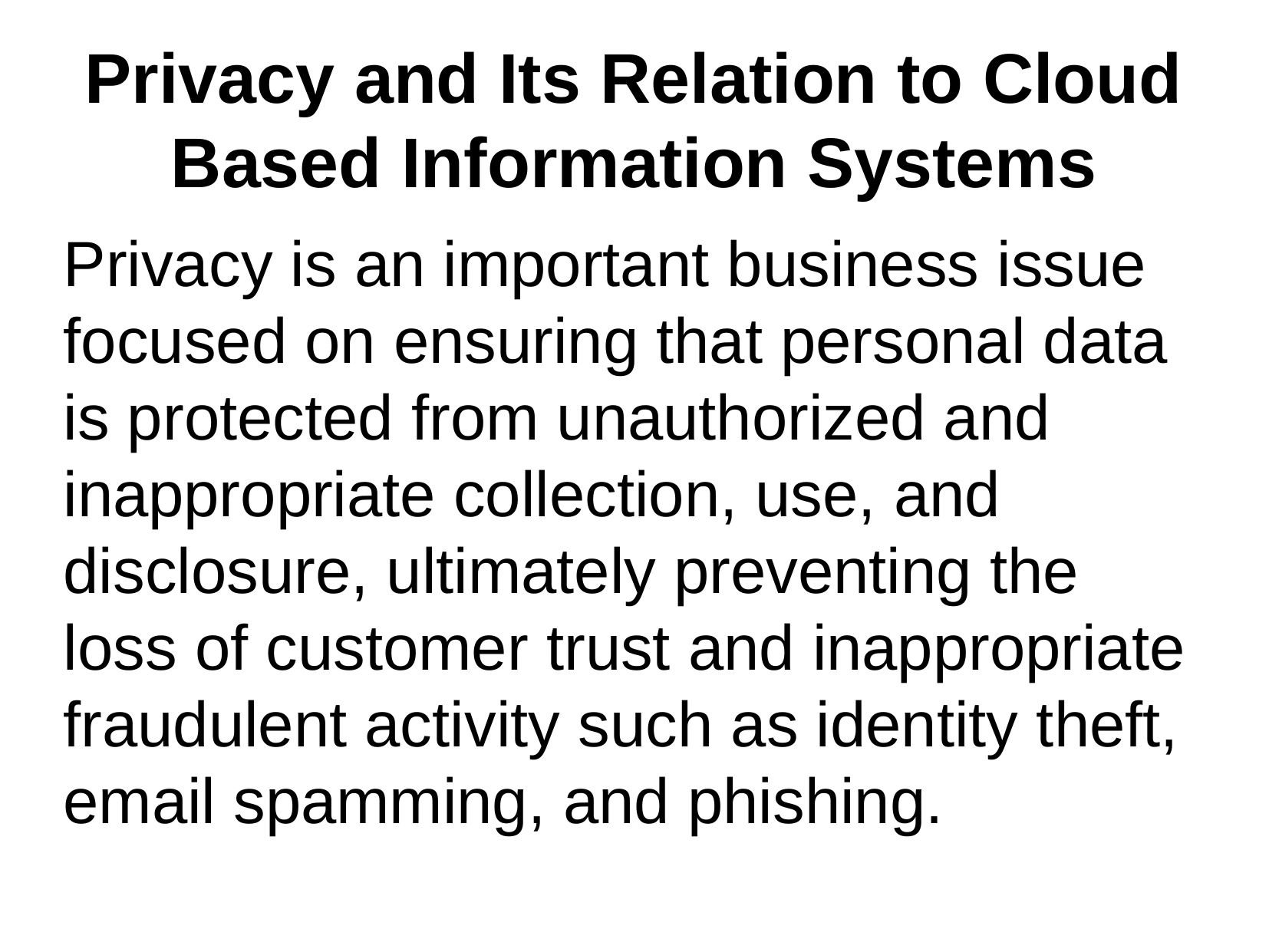

Privacy is an important business issue focused on ensuring that personal data is protected from unauthorized and inappropriate collection, use, and disclosure, ultimately preventing the loss of customer trust and inappropriate fraudulent activity such as identity theft, email spamming, and phishing.
Privacy and Its Relation to Cloud Based Information Systems